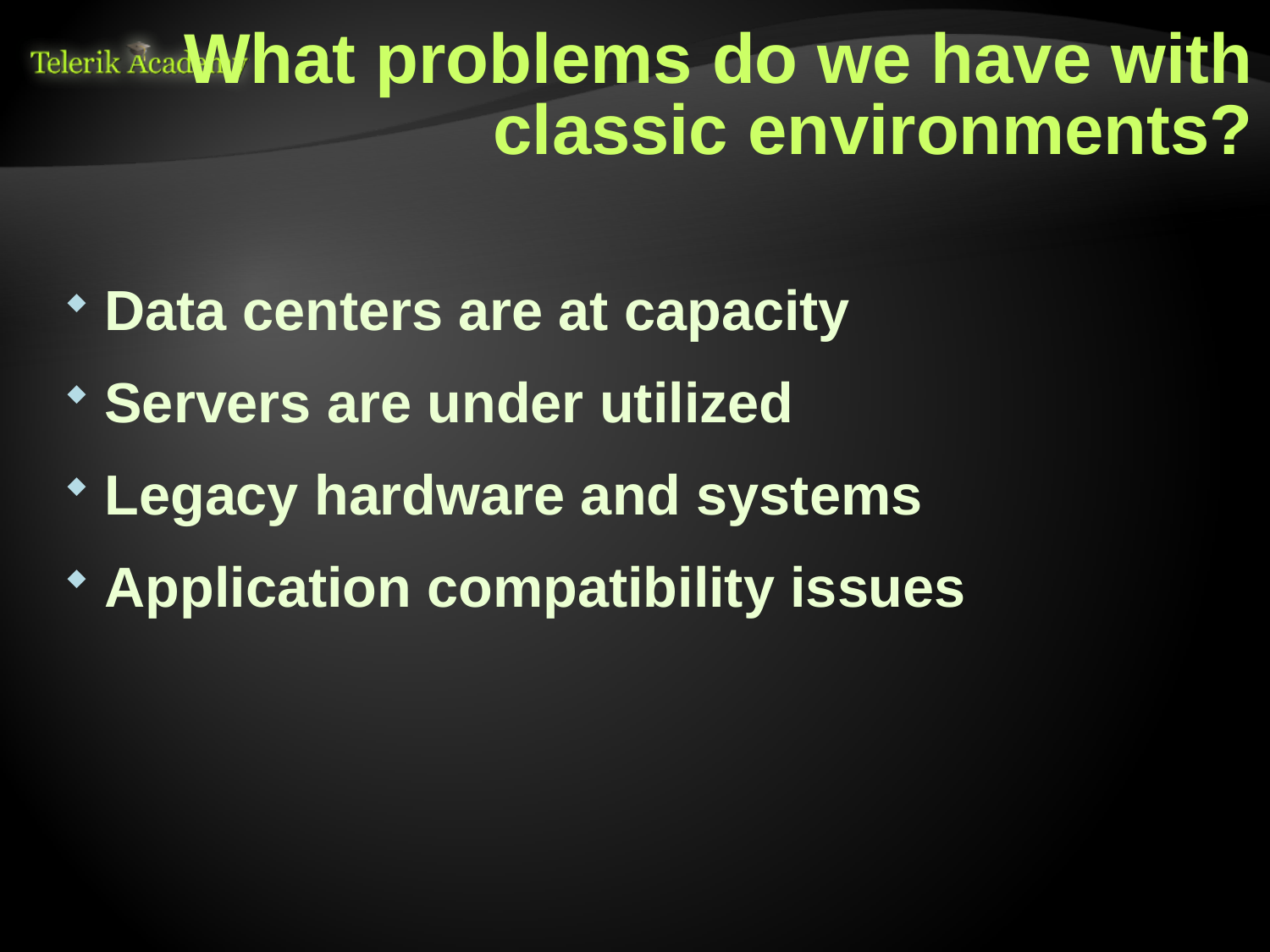

# What problems do we have with classic environments?
Data centers are at capacity
Servers are under utilized
Legacy hardware and systems
Application compatibility issues